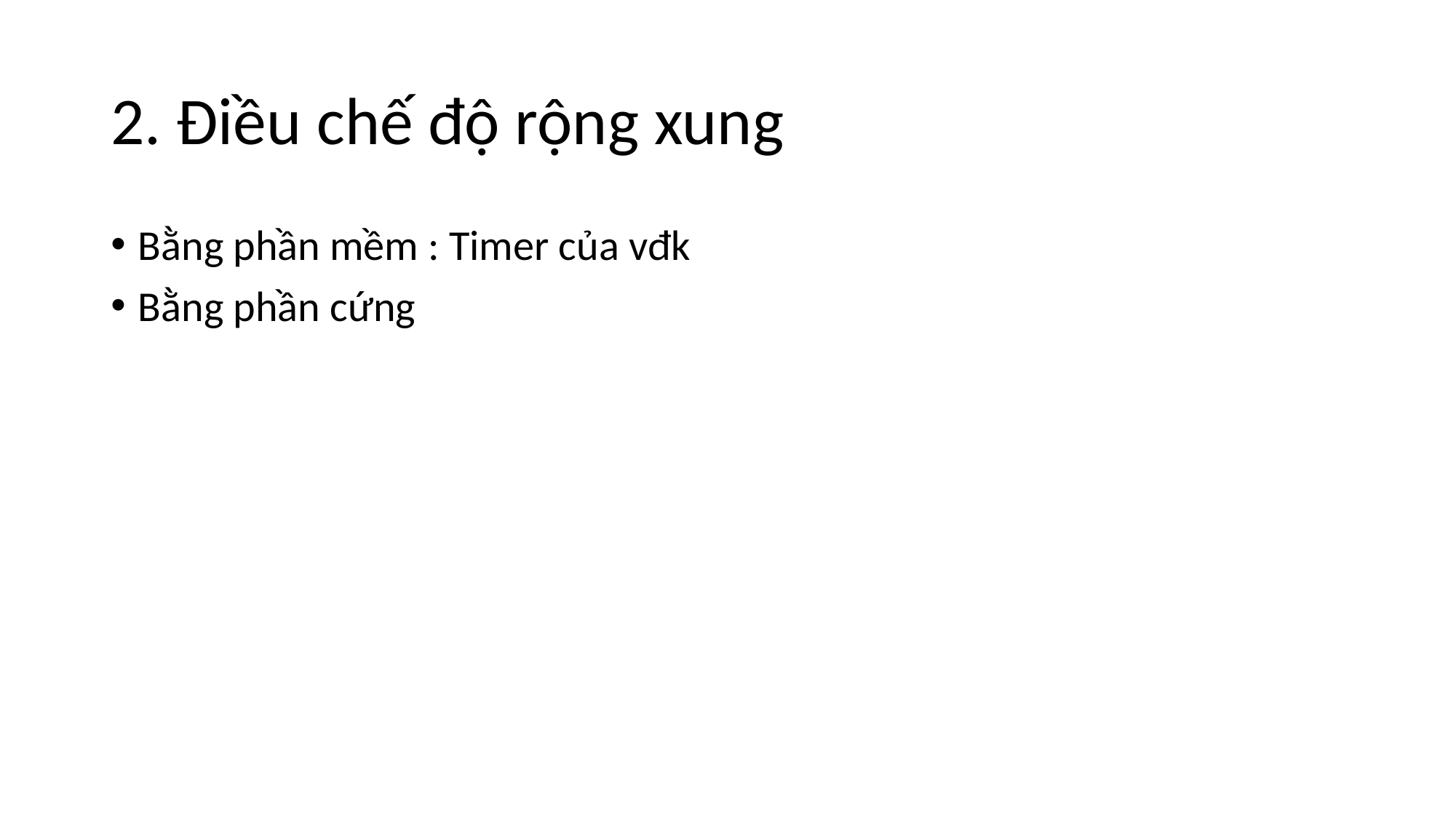

# 2. Điều chế độ rộng xung
Bằng phần mềm : Timer của vđk
Bằng phần cứng